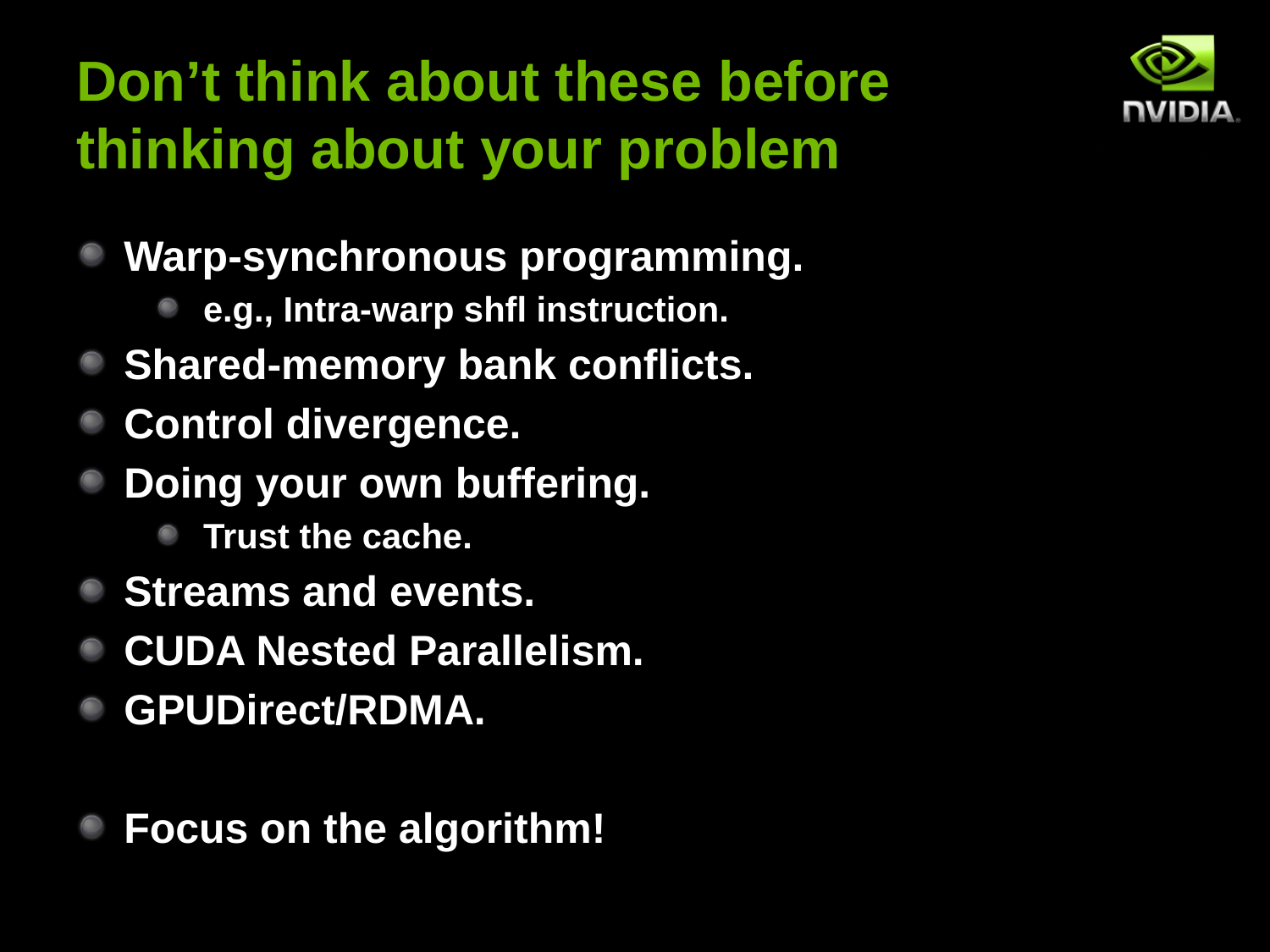

# Don’t think about these before thinking about your problem
Warp-synchronous programming.
e.g., Intra-warp shfl instruction.
Shared-memory bank conflicts.
Control divergence.
Doing your own buffering.
Trust the cache.
Streams and events.
CUDA Nested Parallelism.
GPUDirect/RDMA.

Focus on the algorithm!